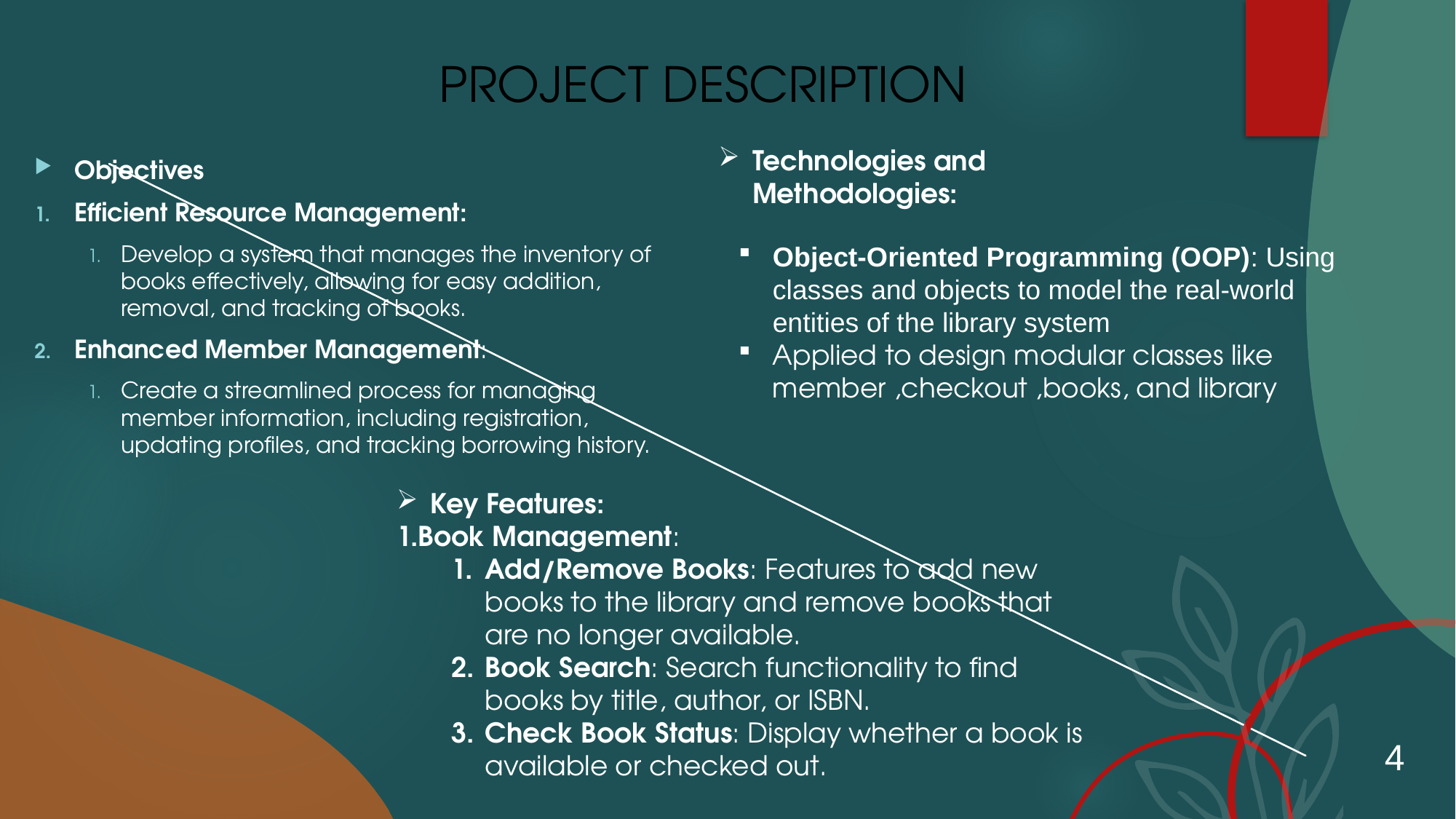

# PROJECT DESCRIPTION
Technologies and Methodologies:

Objectives
Efficient Resource Management:
Develop a system that manages the inventory of books effectively, allowing for easy addition, removal, and tracking of books.
Enhanced Member Management:
Create a streamlined process for managing member information, including registration, updating profiles, and tracking borrowing history.

Object-Oriented Programming (OOP): Using classes and objects to model the real-world entities of the library system
Applied to design modular classes like member ,checkout ,books, and library
Key Features:
Book Management:
Add/Remove Books: Features to add new books to the library and remove books that are no longer available.
Book Search: Search functionality to find books by title, author, or ISBN.
Check Book Status: Display whether a book is available or checked out.
4